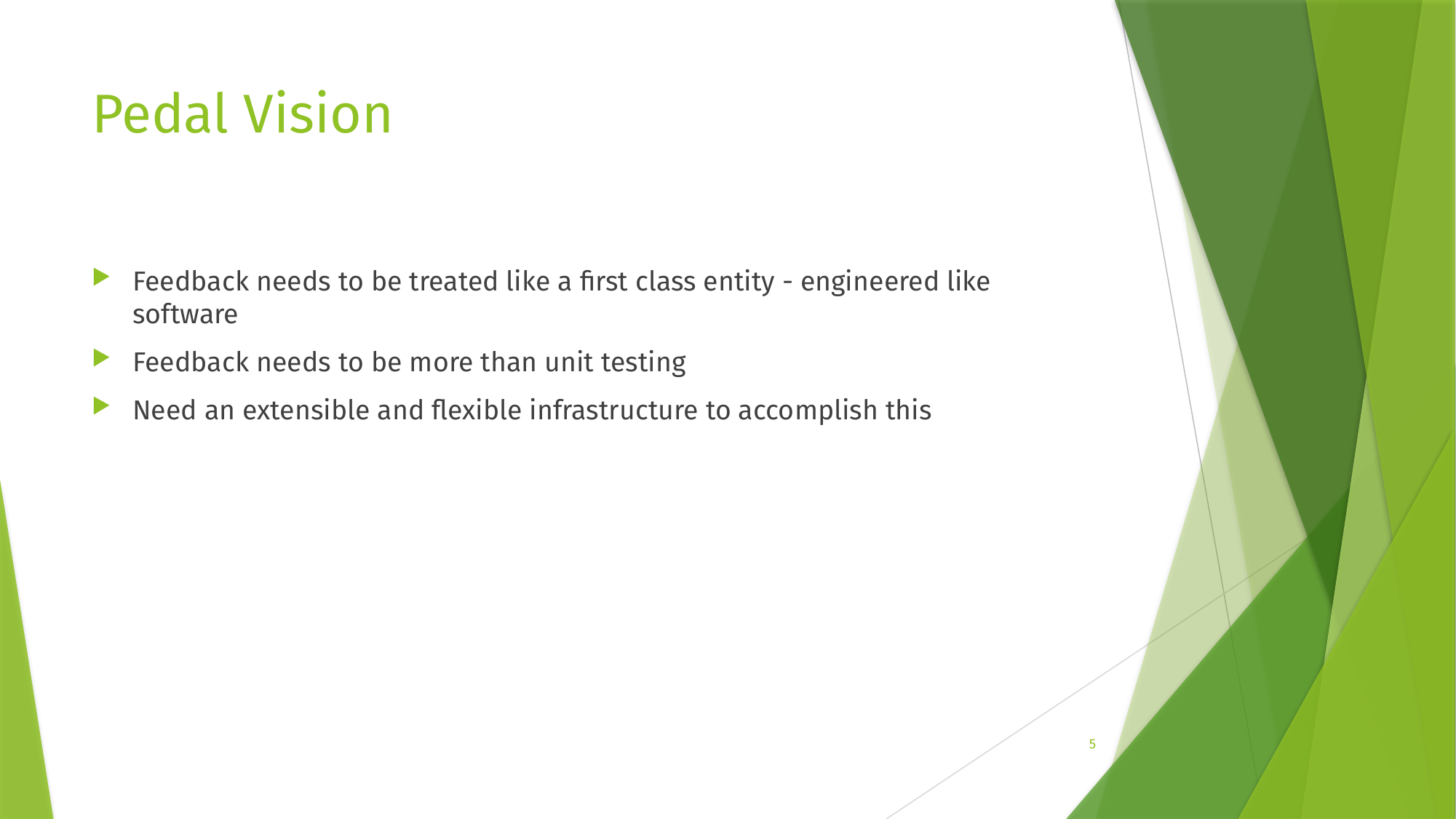

# Pedal Vision
Feedback needs to be treated like a first class entity - engineered like software
Feedback needs to be more than unit testing
Need an extensible and flexible infrastructure to accomplish this

5